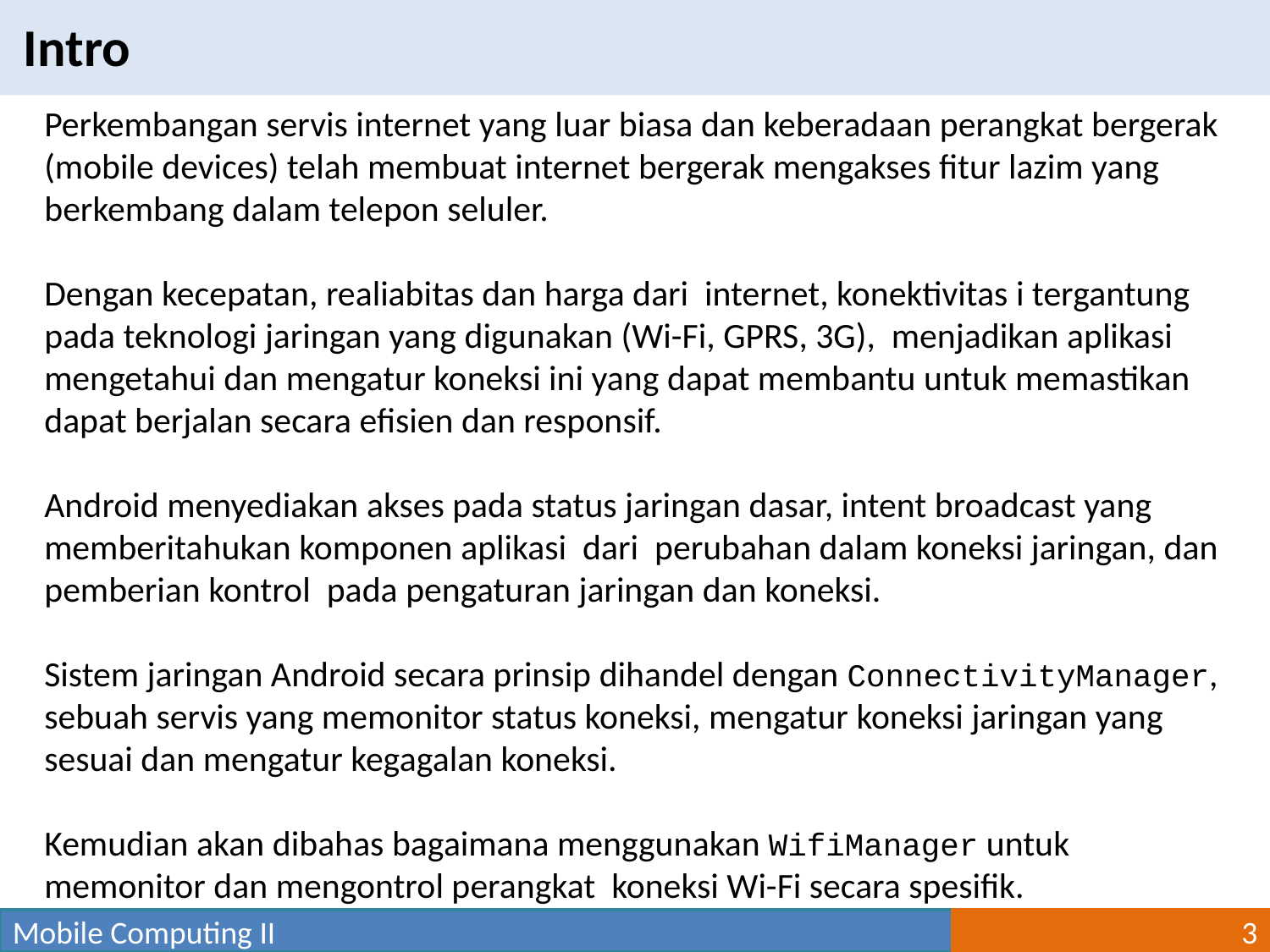

Intro
Perkembangan servis internet yang luar biasa dan keberadaan perangkat bergerak (mobile devices) telah membuat internet bergerak mengakses fitur lazim yang berkembang dalam telepon seluler.

Dengan kecepatan, realiabitas dan harga dari  internet, konektivitas i tergantung pada teknologi jaringan yang digunakan (Wi-Fi, GPRS, 3G),  menjadikan aplikasi  mengetahui dan mengatur koneksi ini yang dapat membantu untuk memastikan dapat berjalan secara efisien dan responsif.

Android menyediakan akses pada status jaringan dasar, intent broadcast yang memberitahukan komponen aplikasi  dari  perubahan dalam koneksi jaringan, dan pemberian kontrol  pada pengaturan jaringan dan koneksi.

Sistem jaringan Android secara prinsip dihandel dengan ConnectivityManager, sebuah servis yang memonitor status koneksi, mengatur koneksi jaringan yang sesuai dan mengatur kegagalan koneksi.

Kemudian akan dibahas bagaimana menggunakan WifiManager untuk memonitor dan mengontrol perangkat  koneksi Wi-Fi secara spesifik.
Mobile Computing II
3